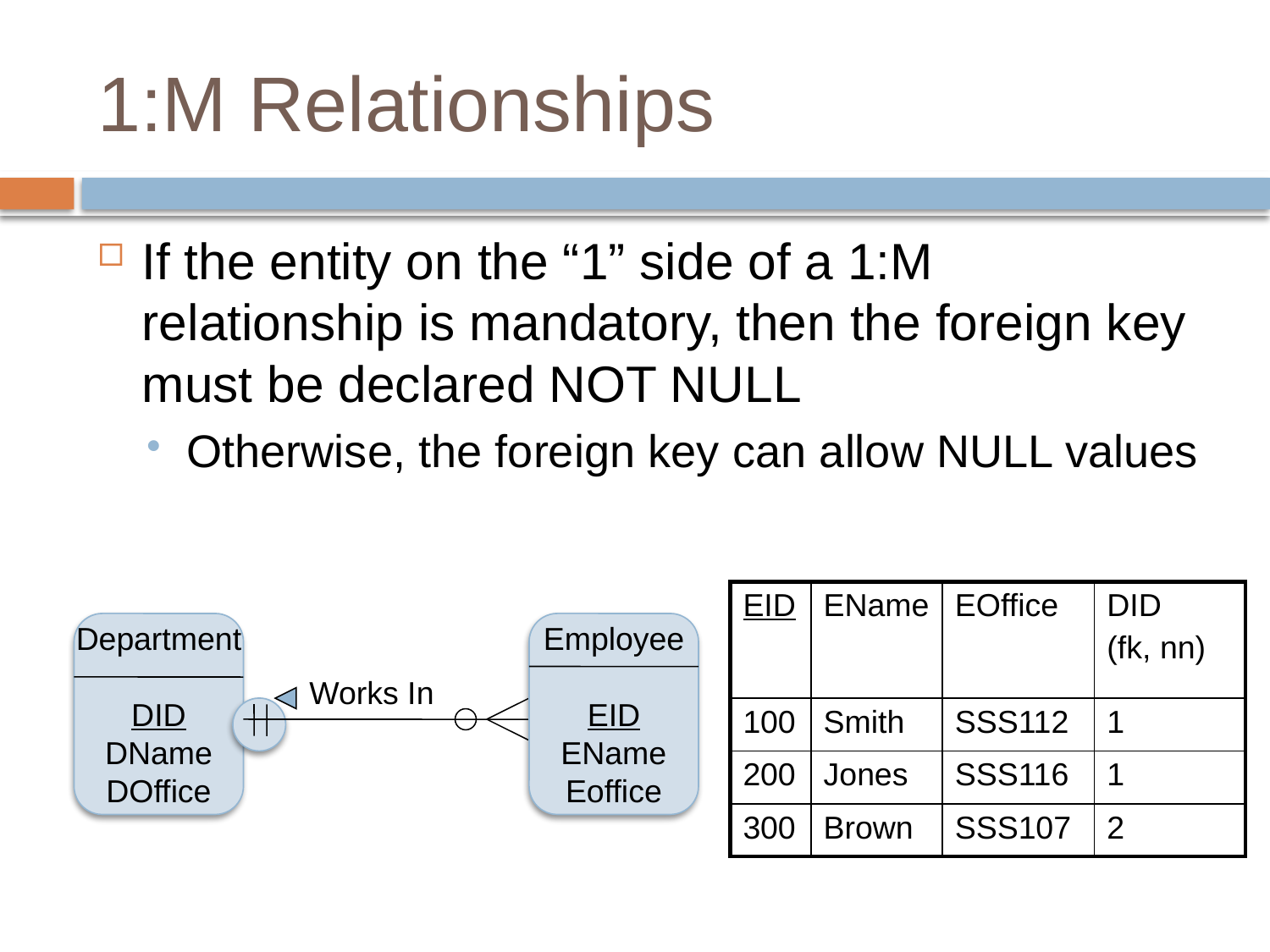

# 1:M Relationships
If the entity on the “1” side of a 1:M relationship is mandatory, then the foreign key must be declared NOT NULL
Otherwise, the foreign key can allow NULL values
| EID | EName | EOffice | DID (fk, nn) |
| --- | --- | --- | --- |
| 100 | Smith | SSS112 | 1 |
| 200 | Jones | SSS116 | 1 |
| 300 | Brown | SSS107 | 2 |
Department

DID
DName
DOffice
Employee

EID
EName
Eoffice
Works In